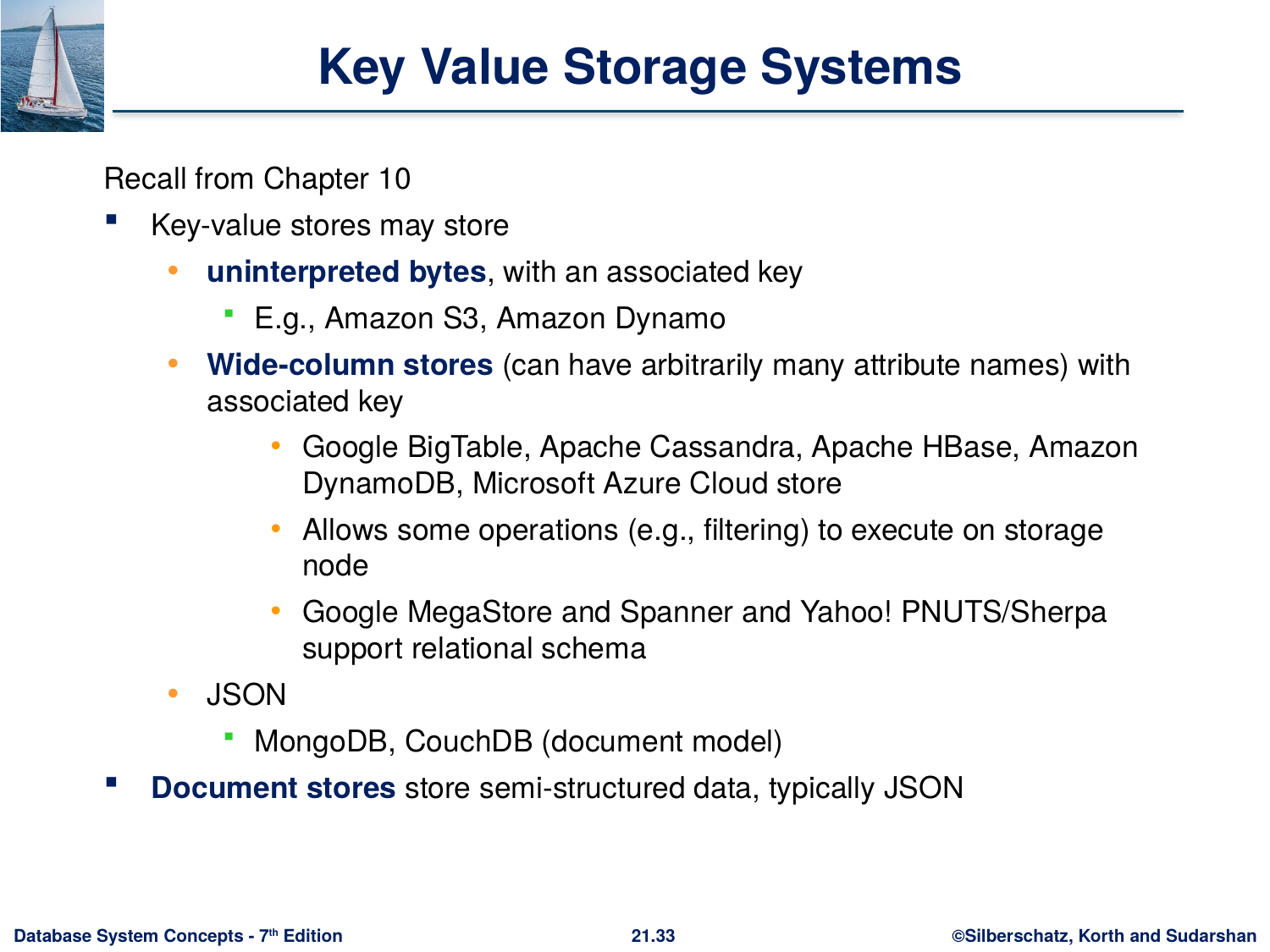

# Key Value Storage Systems
Recall from Chapter 10
Key-value stores may store
uninterpreted bytes, with an associated key
E.g., Amazon S3, Amazon Dynamo
Wide-column stores (can have arbitrarily many attribute names) with associated key
Google BigTable, Apache Cassandra, Apache HBase, Amazon DynamoDB, Microsoft Azure Cloud store
Allows some operations (e.g., filtering) to execute on storage node
Google MegaStore and Spanner and Yahoo! PNUTS/Sherpa support relational schema
JSON
MongoDB, CouchDB (document model)
Document stores store semi-structured data, typically JSON